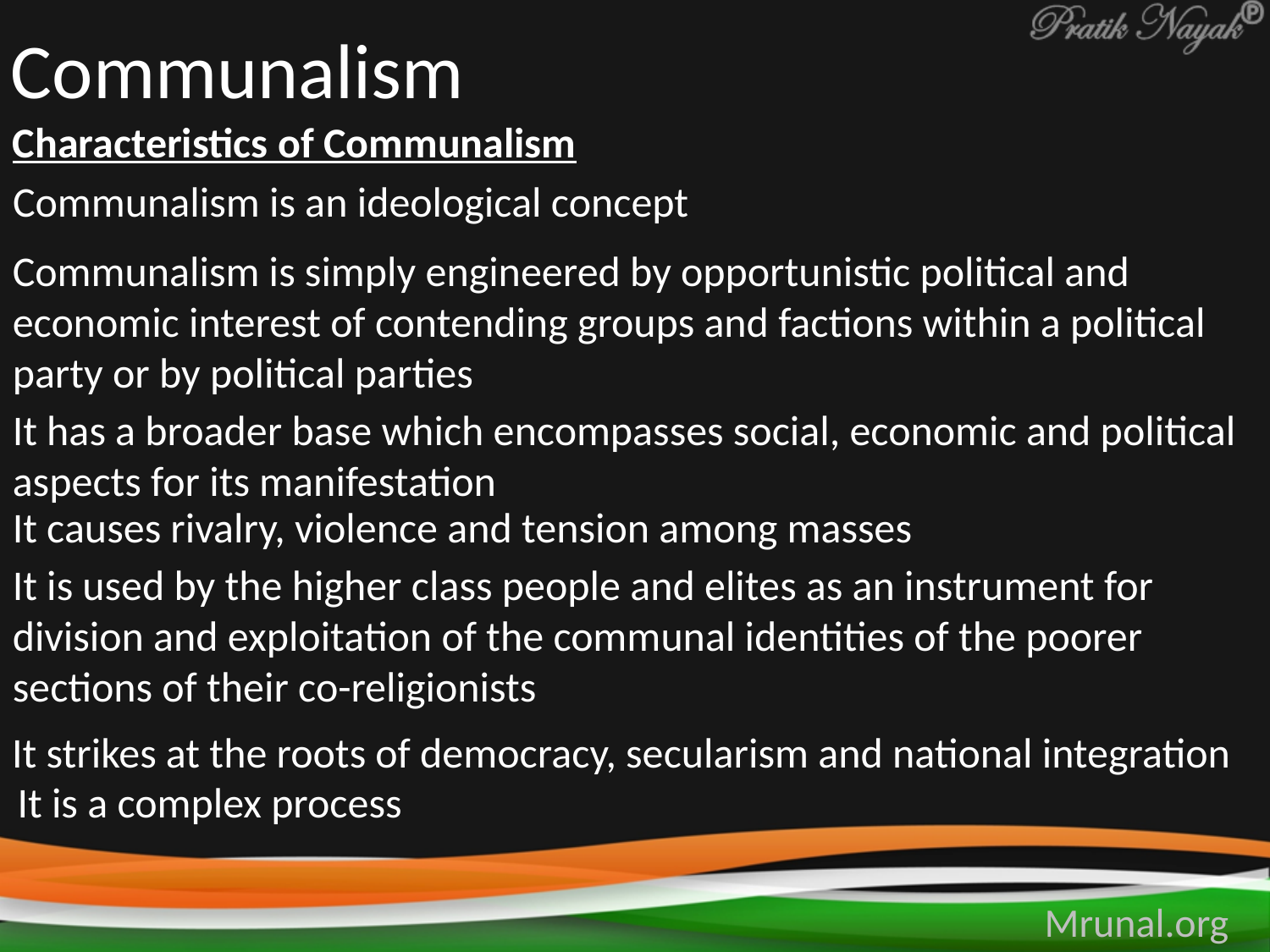

# Communalism
Characteristics of Communalism
Communalism is an ideological concept
Communalism is simply engineered by opportunistic political and economic interest of contending groups and factions within a political party or by political parties
It has a broader base which encompasses social, economic and political aspects for its manifestation
It causes rivalry, violence and tension among masses
It is used by the higher class people and elites as an instrument for division and exploitation of the communal identities of the poorer sections of their co-religionists
 It strikes at the roots of democracy, secularism and national integration
It is a complex process
Mrunal.org